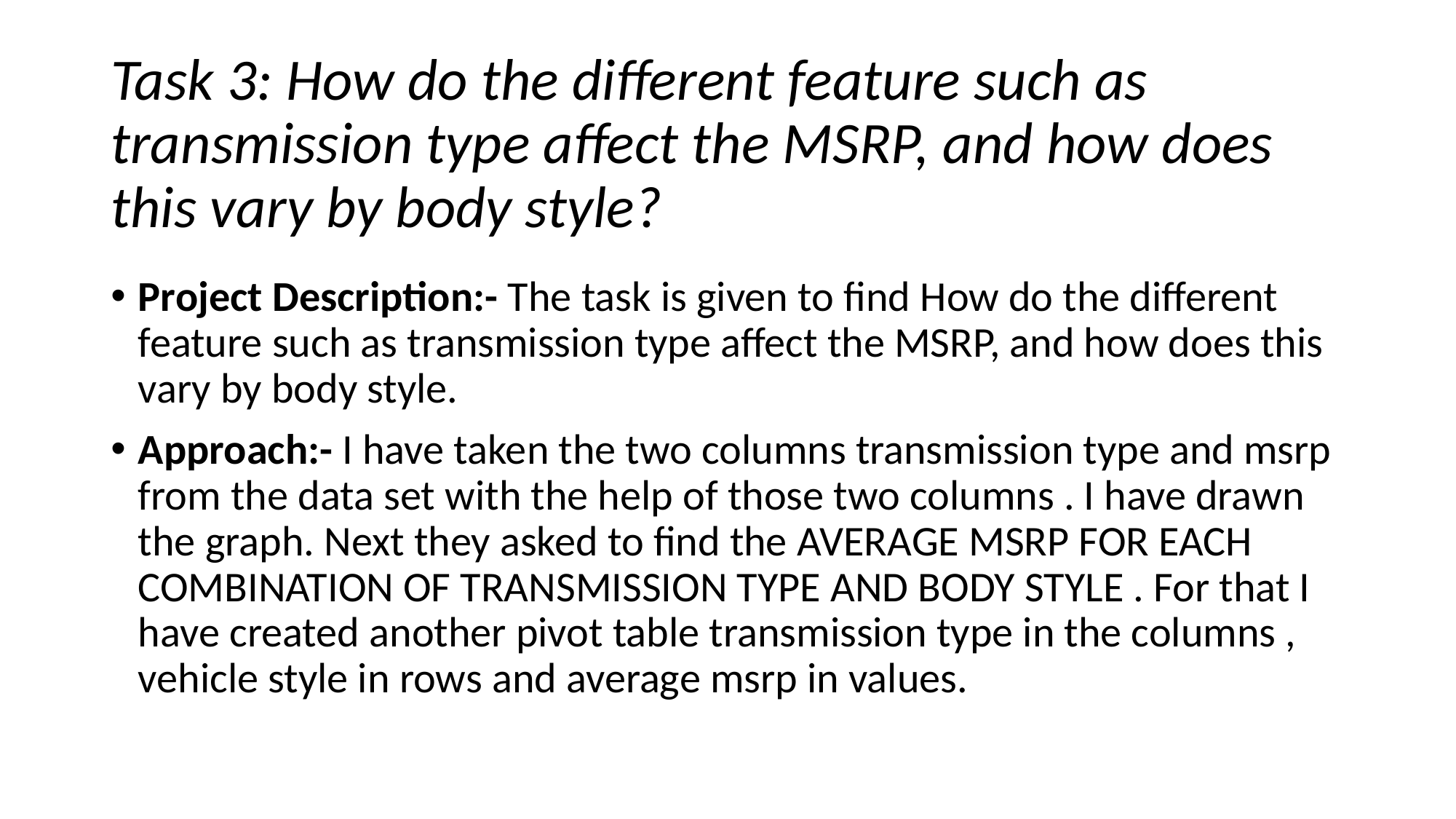

# Task 3: How do the different feature such as transmission type affect the MSRP, and how does this vary by body style?
Project Description:- The task is given to find How do the different feature such as transmission type affect the MSRP, and how does this vary by body style.
Approach:- I have taken the two columns transmission type and msrp from the data set with the help of those two columns . I have drawn the graph. Next they asked to find the AVERAGE MSRP FOR EACH COMBINATION OF TRANSMISSION TYPE AND BODY STYLE . For that I have created another pivot table transmission type in the columns , vehicle style in rows and average msrp in values.